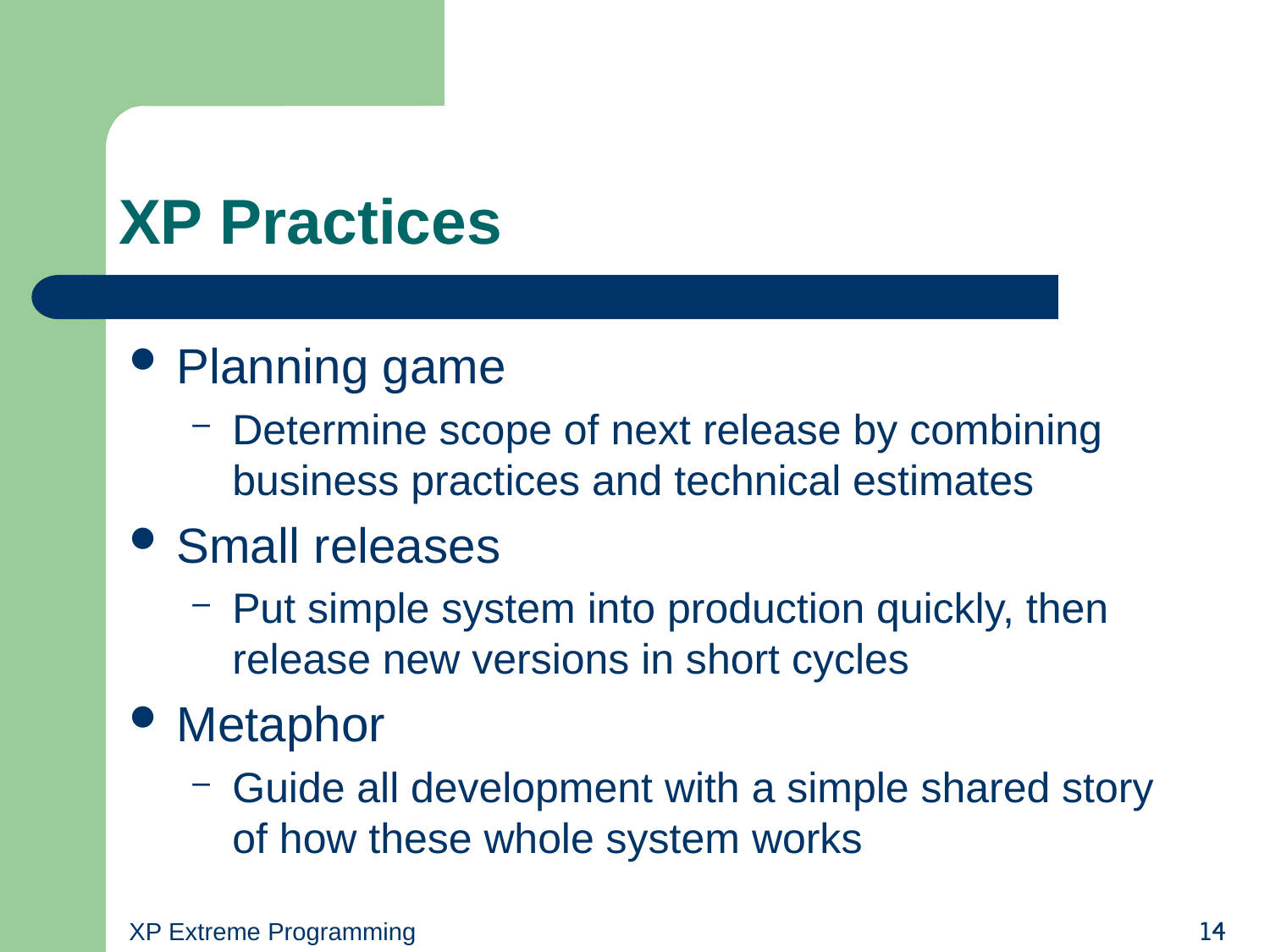

# XP Practices
Planning game
Determine scope of next release by combining business practices and technical estimates
Small releases
Put simple system into production quickly, then release new versions in short cycles
Metaphor
Guide all development with a simple shared story of how these whole system works
XP Extreme Programming